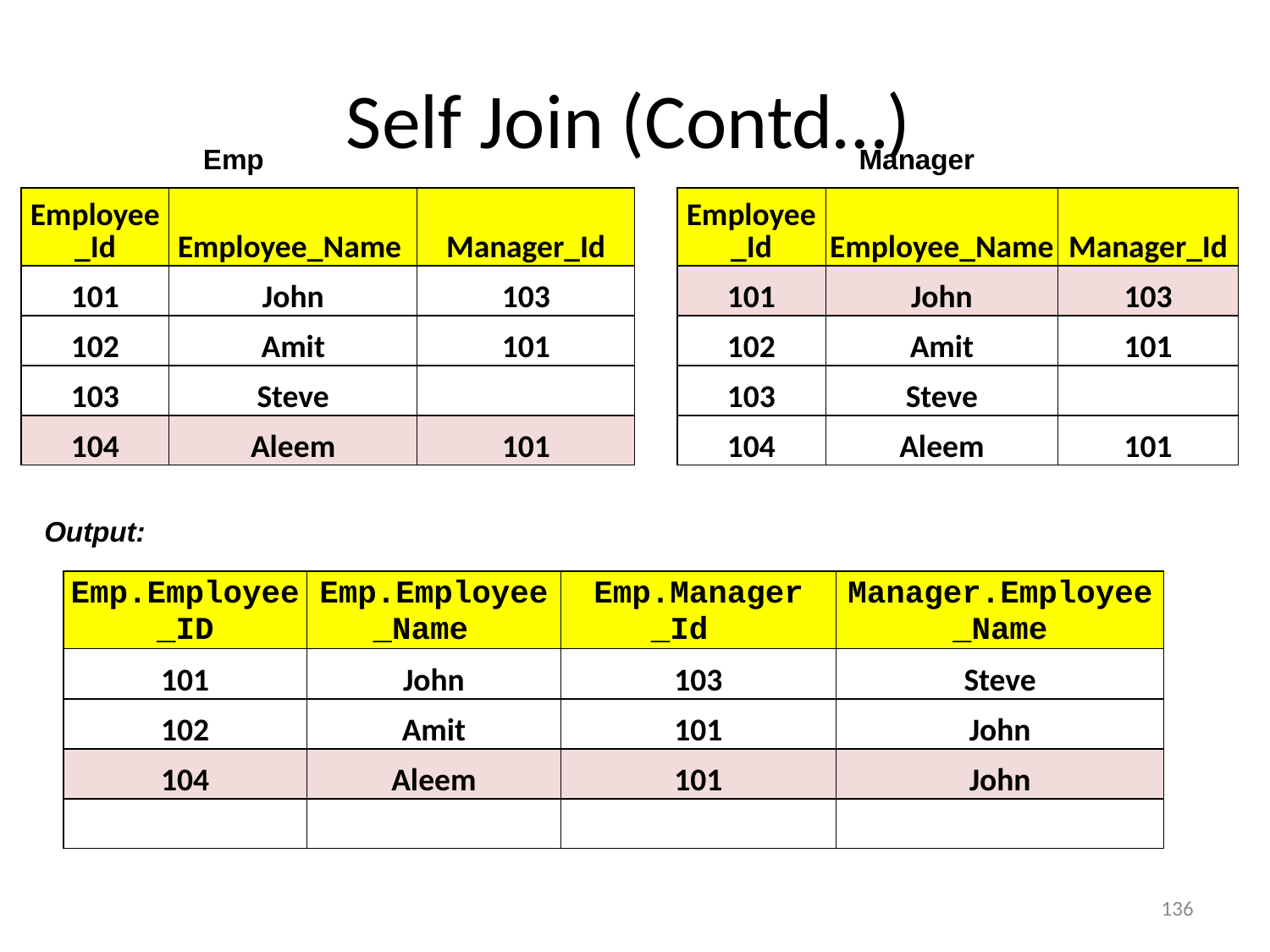

Self Join (Contd…)
Emp
Manager
| Employee\_Id | Employee\_Name | Manager\_Id |
| --- | --- | --- |
| 101 | John | 103 |
| 102 | Amit | 101 |
| 103 | Steve |  |
| 104 | Aleem | 101 |
| Employee\_Id | Employee\_Name | Manager\_Id |
| --- | --- | --- |
| 101 | John | 103 |
| 102 | Amit | 101 |
| 103 | Steve |  |
| 104 | Aleem | 101 |
Output:
| Emp.Employee \_ID | Emp.Employee \_Name | Emp.Manager \_Id | Manager.Employee \_Name |
| --- | --- | --- | --- |
| 101 | John | 103 | Steve |
| 102 | Amit | 101 | John |
| 104 | Aleem | 101 | John |
|  |  |  |  |
136